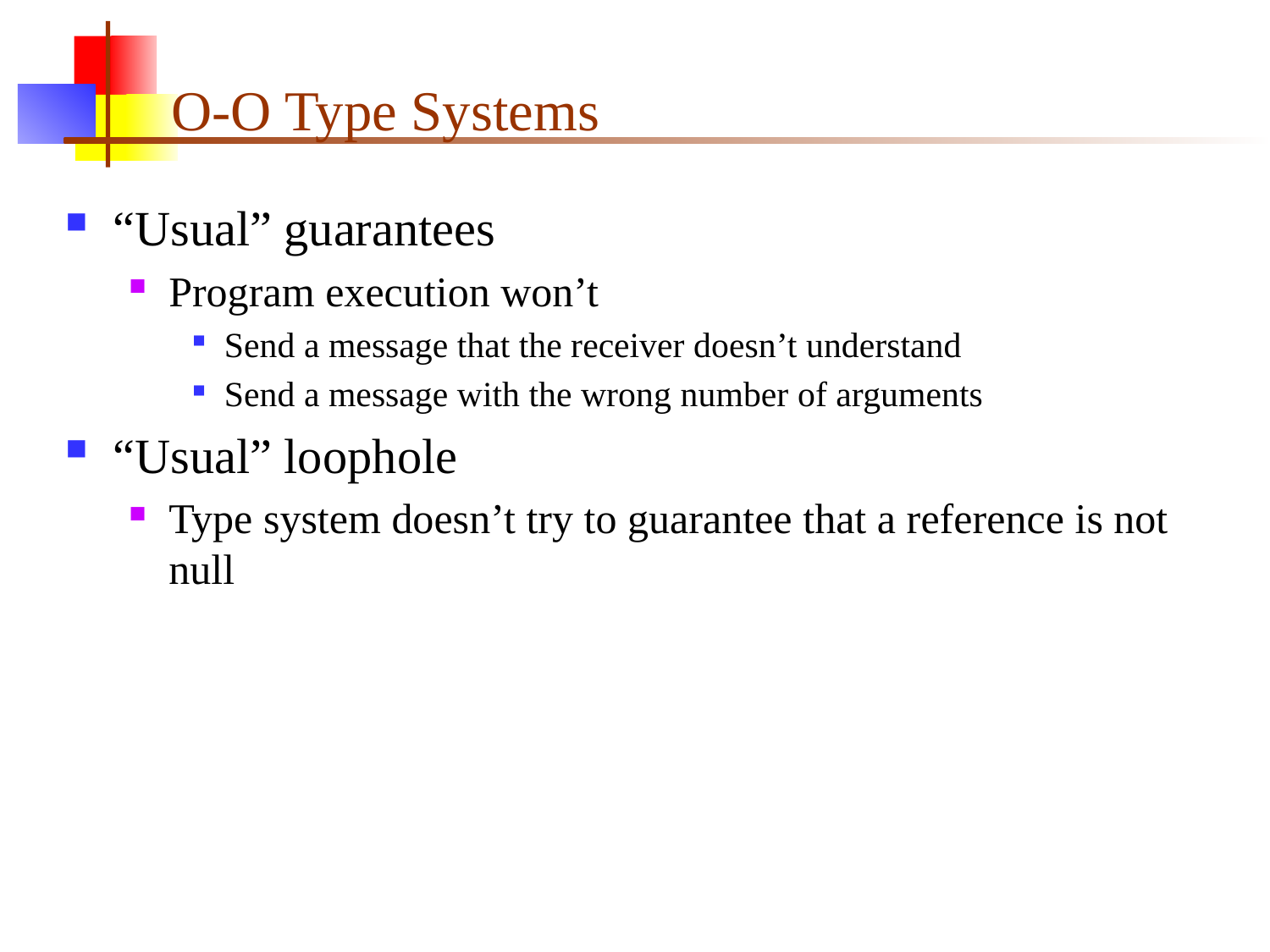

# O-O Type Systems
“Usual” guarantees
Program execution won’t
Send a message that the receiver doesn’t understand
Send a message with the wrong number of arguments
“Usual” loophole
Type system doesn’t try to guarantee that a reference is not null